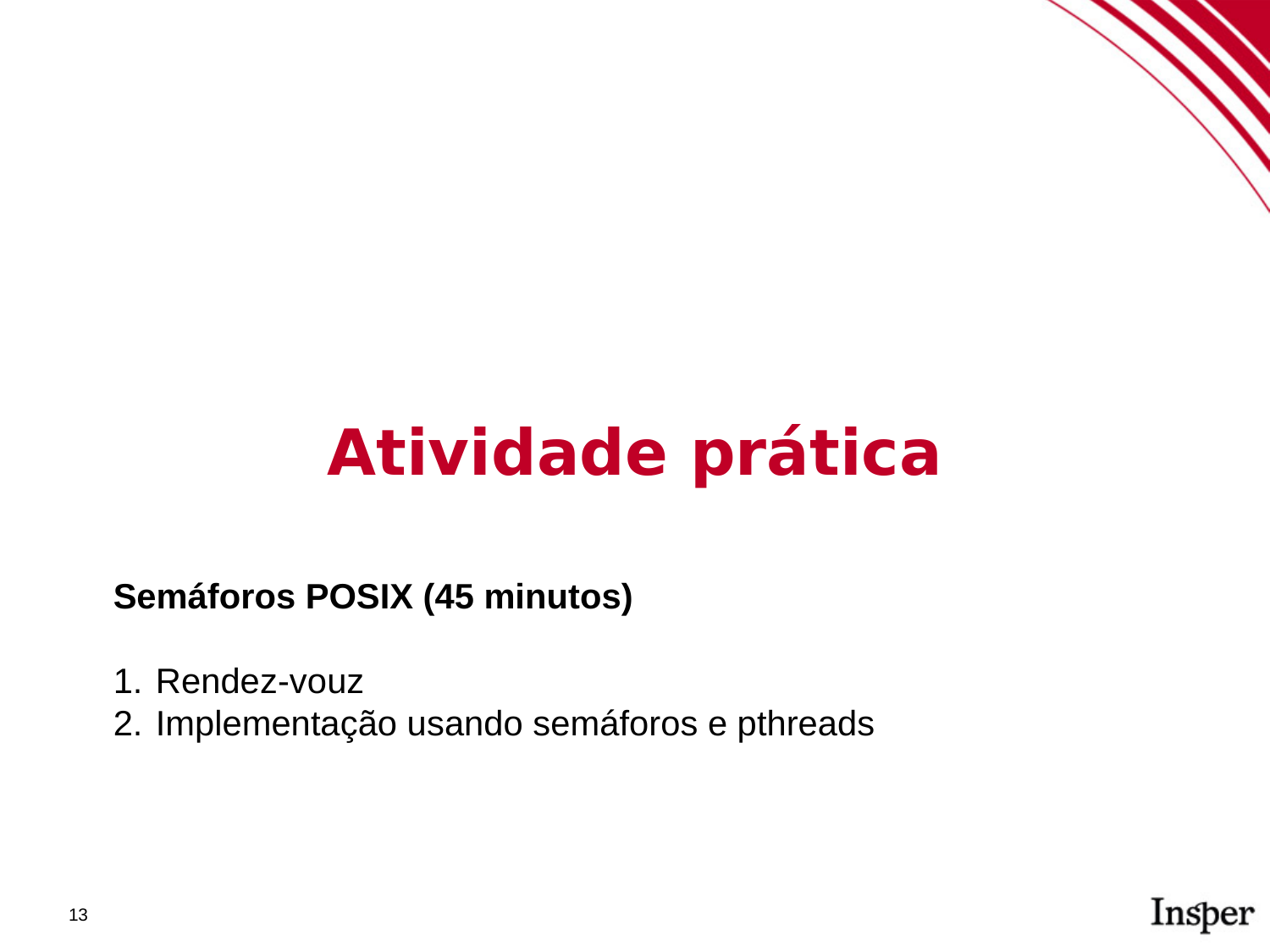

Atividade prática
Semáforos POSIX (45 minutos)

Rendez-vouz
Implementação usando semáforos e pthreads

13